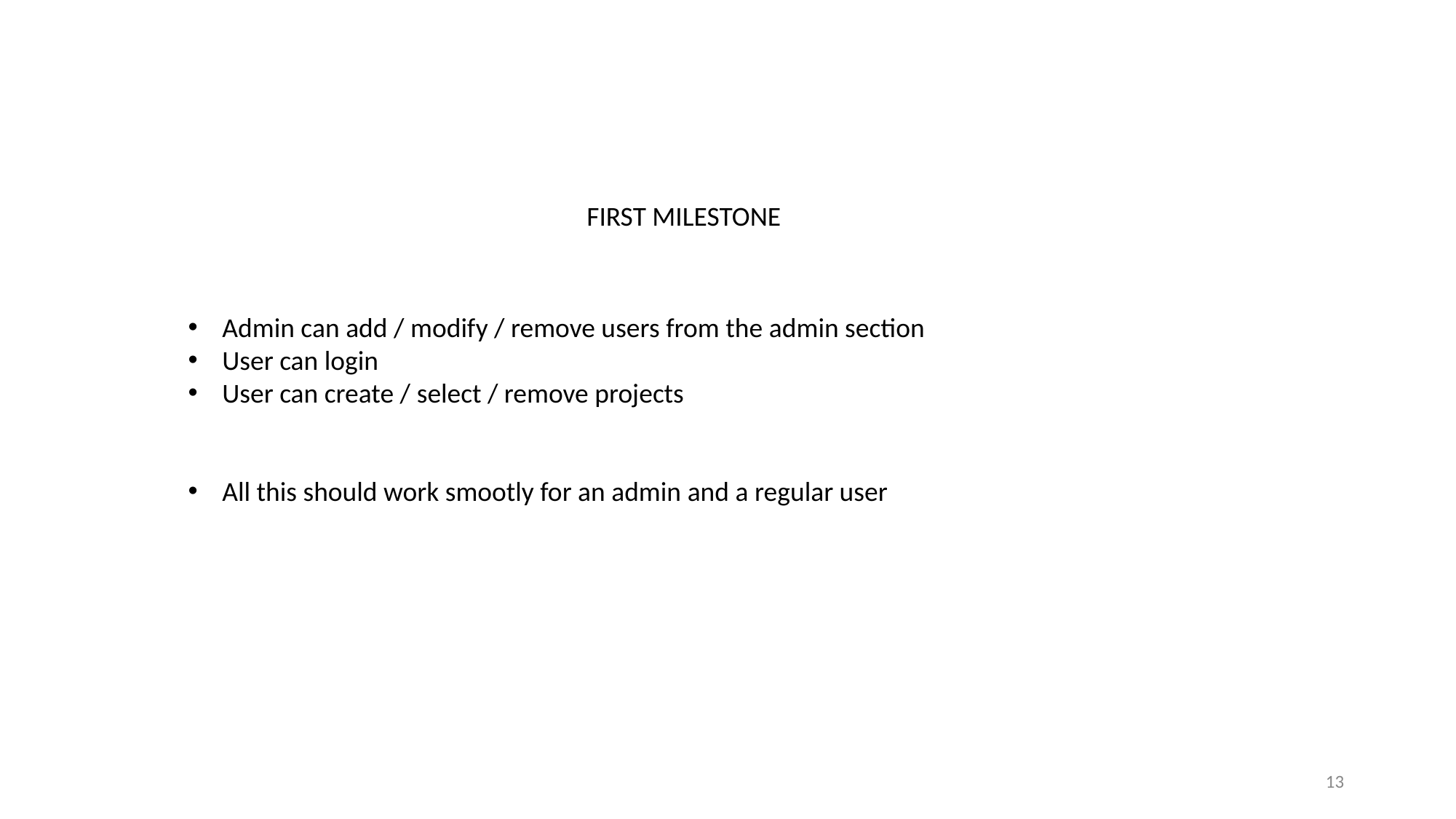

FIRST MILESTONE
Admin can add / modify / remove users from the admin section
User can login
User can create / select / remove projects

All this should work smootly for an admin and a regular user
13